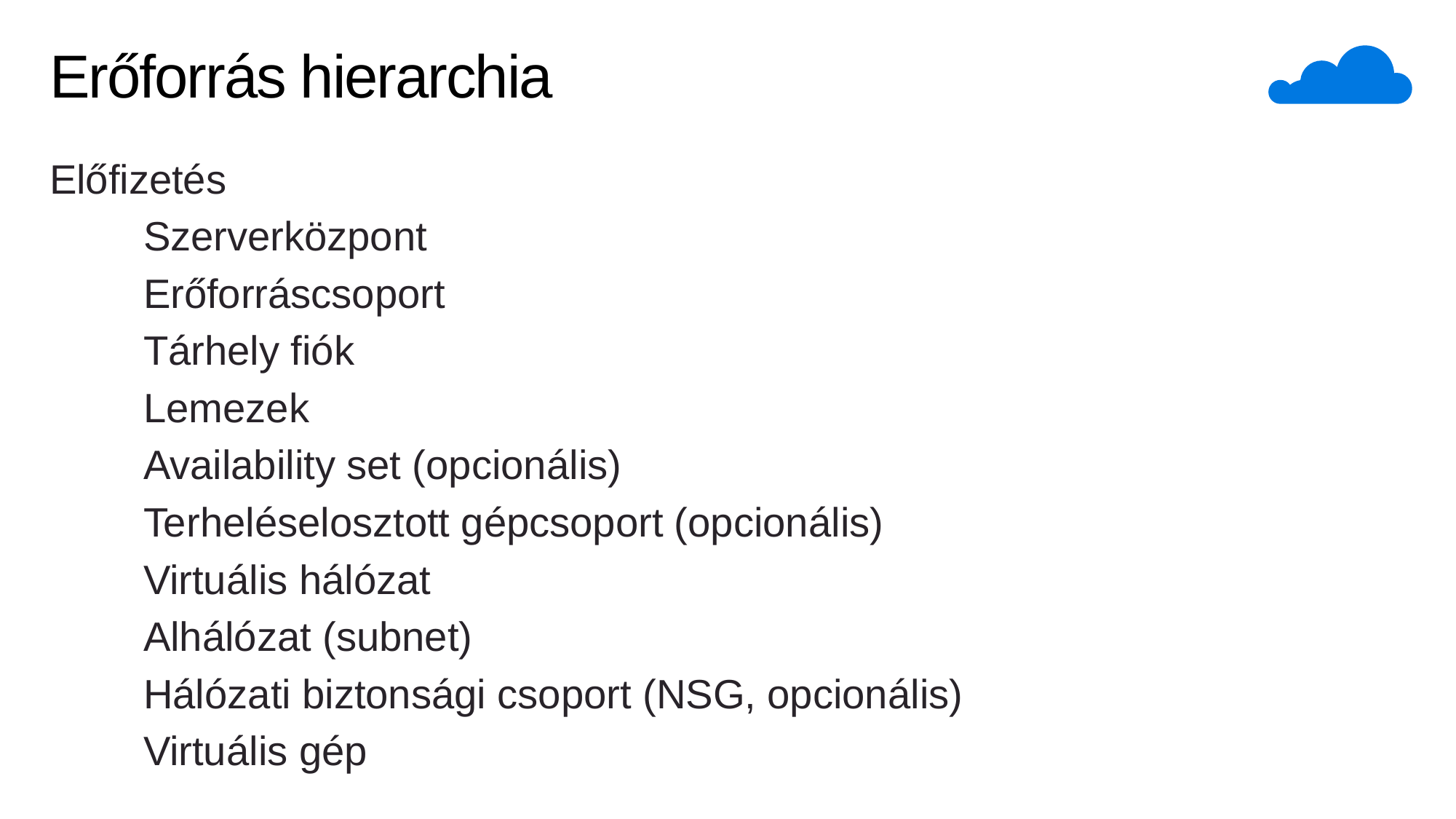

# Erőforrás hierarchia
Előfizetés
	Szerverközpont
		Erőforráscsoport
			Tárhely fiók
				Lemezek
			Availability set (opcionális)
				Terheléselosztott gépcsoport (opcionális)
			Virtuális hálózat
				Alhálózat (subnet)
				Hálózati biztonsági csoport (NSG, opcionális)
					Virtuális gép